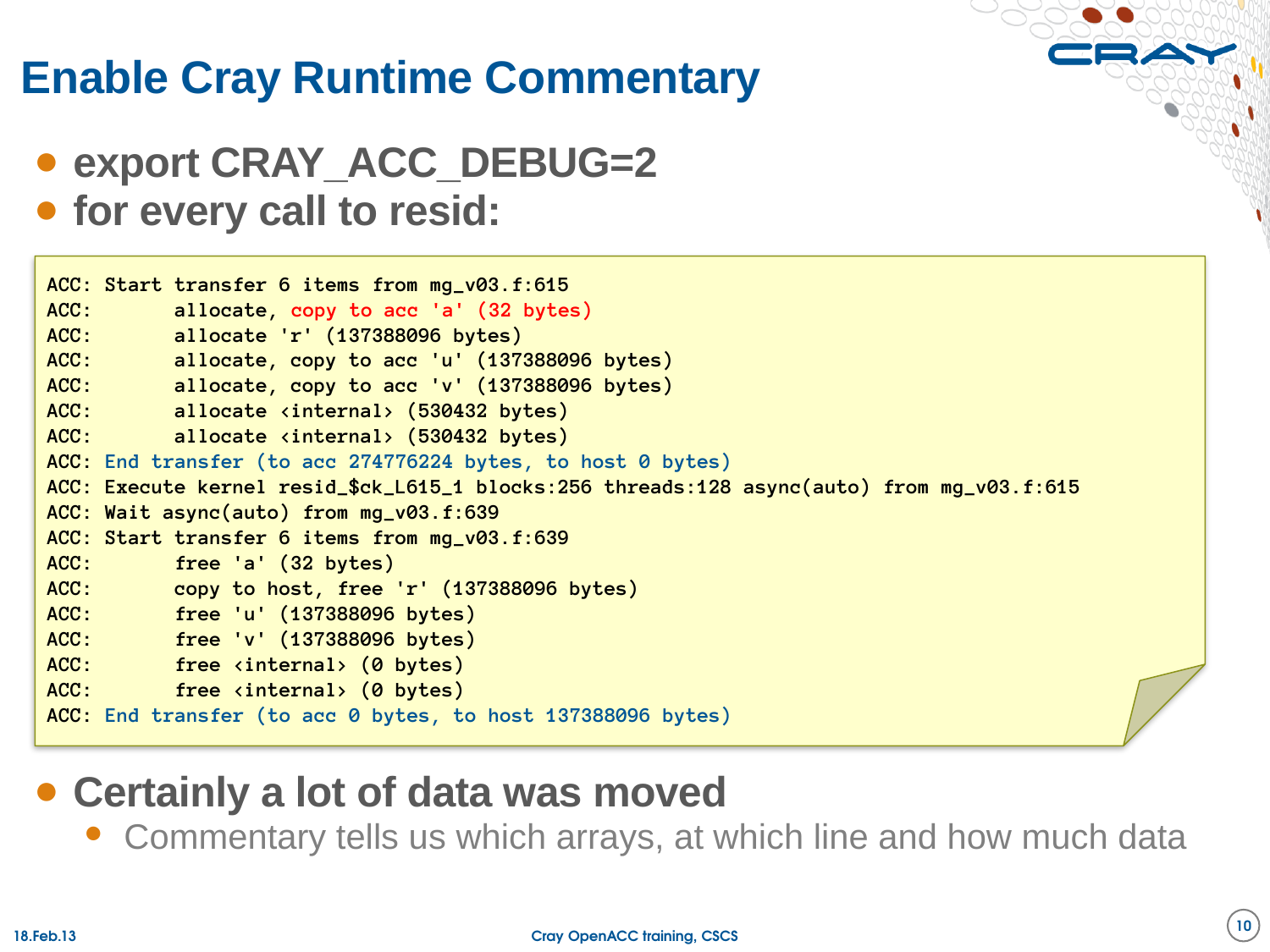

# Enable Cray Runtime Commentary
export CRAY_ACC_DEBUG=2
for every call to resid:

Certainly a lot of data was moved
Commentary tells us which arrays, at which line and how much data

ACC: Start transfer 6 items from mg_v03.f:615
ACC:       allocate, copy to acc 'a' (32 bytes)
ACC:       allocate 'r' (137388096 bytes)
ACC:       allocate, copy to acc 'u' (137388096 bytes)
ACC:       allocate, copy to acc 'v' (137388096 bytes)
ACC:       allocate <internal> (530432 bytes)
ACC:       allocate <internal> (530432 bytes)
ACC: End transfer (to acc 274776224 bytes, to host 0 bytes)
ACC: Execute kernel resid_$ck_L615_1 blocks:256 threads:128 async(auto) from mg_v03.f:615
ACC: Wait async(auto) from mg_v03.f:639
ACC: Start transfer 6 items from mg_v03.f:639
ACC:       free 'a' (32 bytes)
ACC:       copy to host, free 'r' (137388096 bytes)
ACC:       free 'u' (137388096 bytes)
ACC:       free 'v' (137388096 bytes)
ACC:       free <internal> (0 bytes)
ACC:       free <internal> (0 bytes)
ACC: End transfer (to acc 0 bytes, to host 137388096 bytes)
10
18.Feb.13
Cray OpenACC training, CSCS